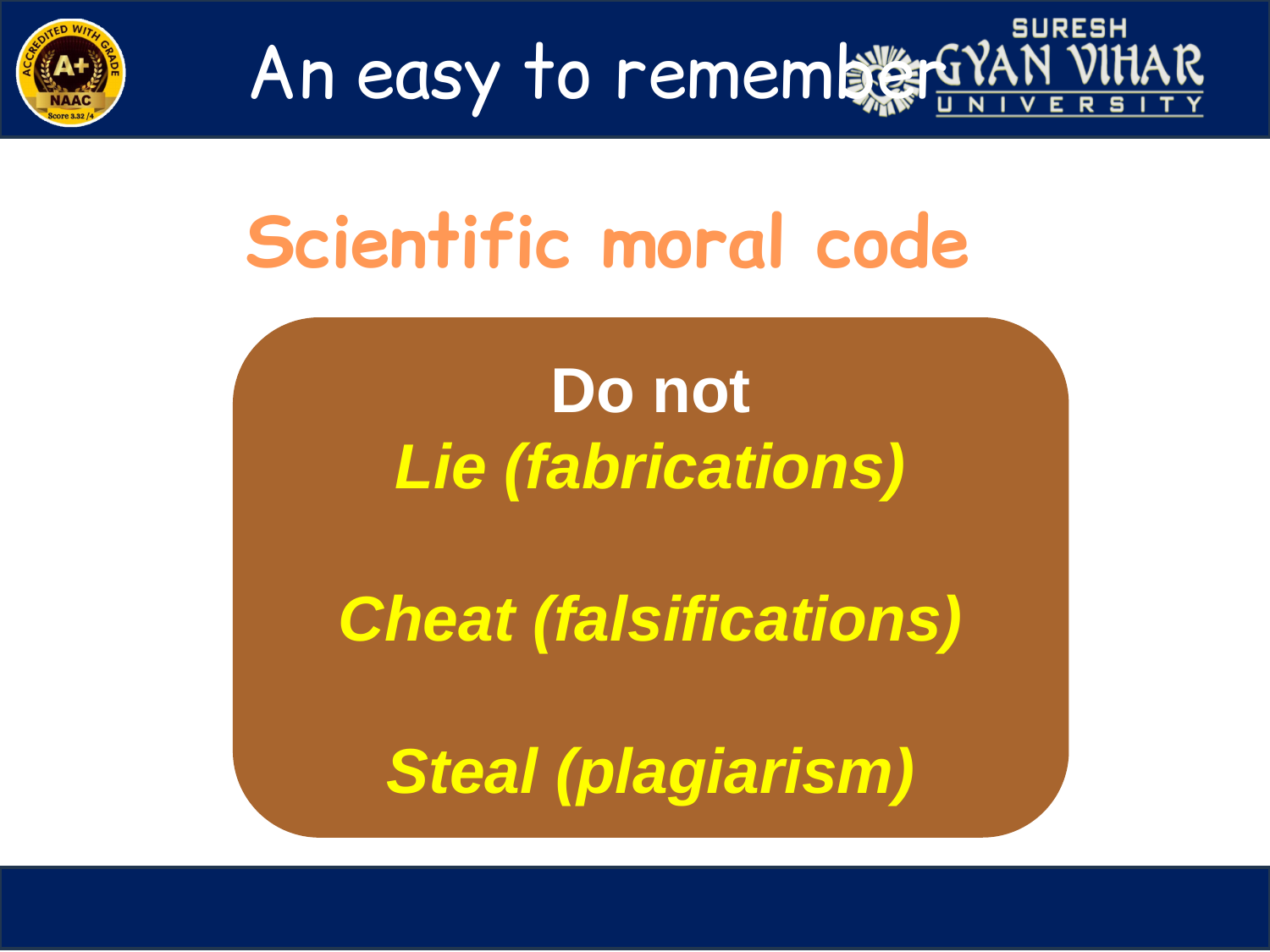

An easy to remember

 Scientific moral code
Do not
Lie (fabrications)

Cheat (falsifications)

Steal (plagiarism)